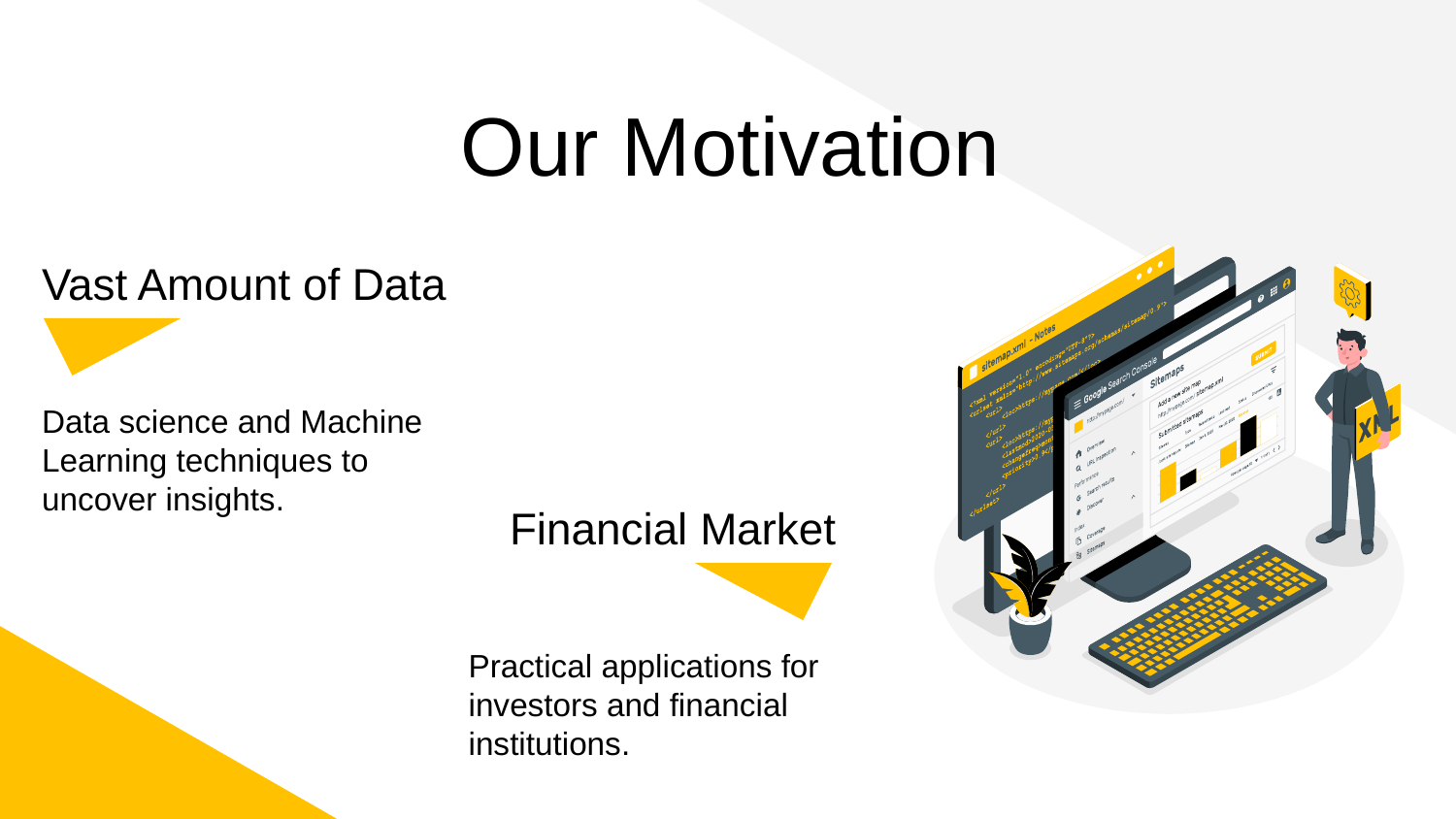

# Our Motivation
Vast Amount of Data

Data science and Machine Learning techniques to uncover insights.
Financial Market

Practical applications for investors and financial institutions.